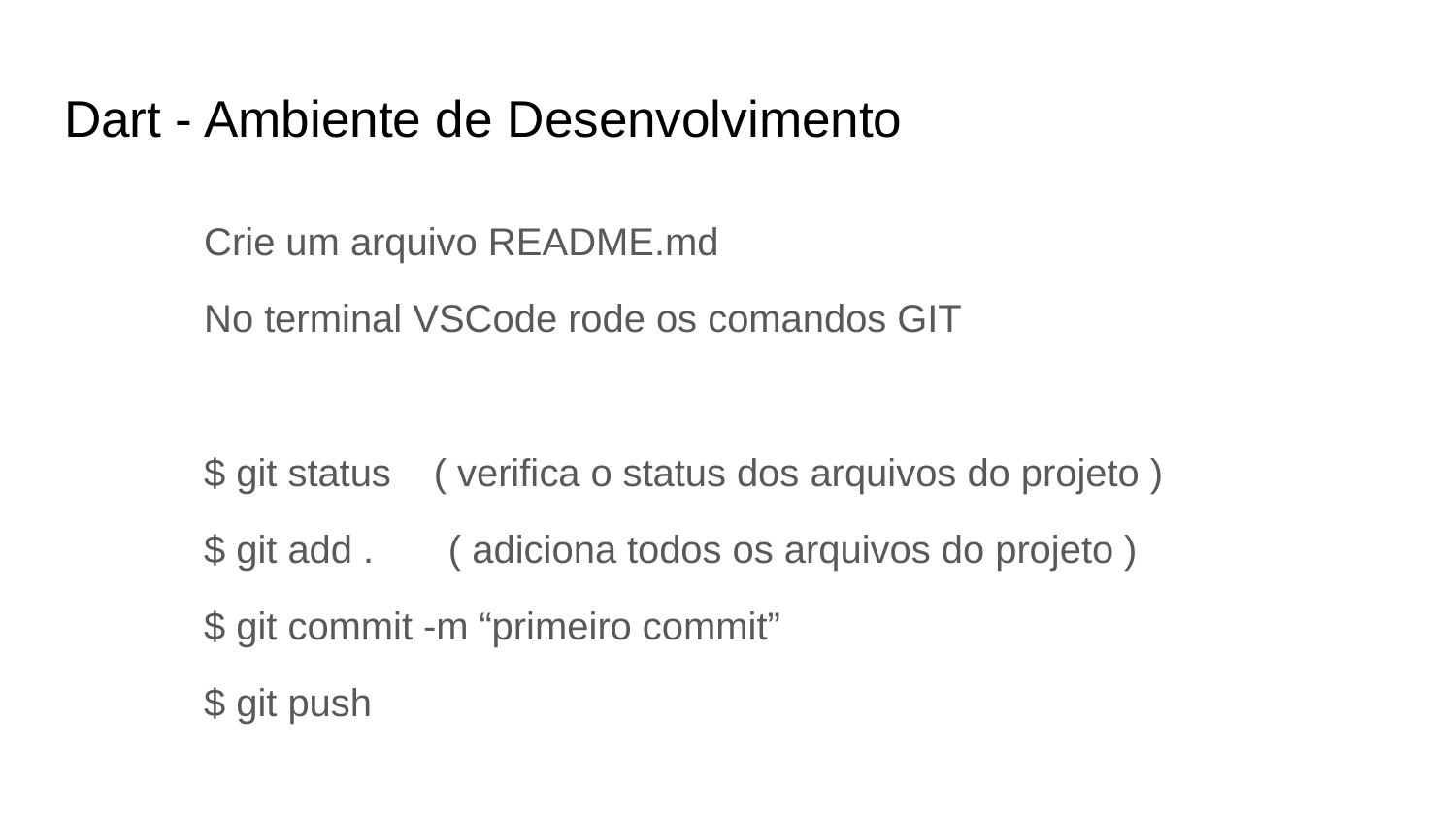

# Dart - Ambiente de Desenvolvimento
	Crie um arquivo README.md
	No terminal VSCode rode os comandos GIT

	$ git status    ( verifica o status dos arquivos do projeto )
	$ git add .       ( adiciona todos os arquivos do projeto )
	$ git commit -m “primeiro commit”
	$ git push